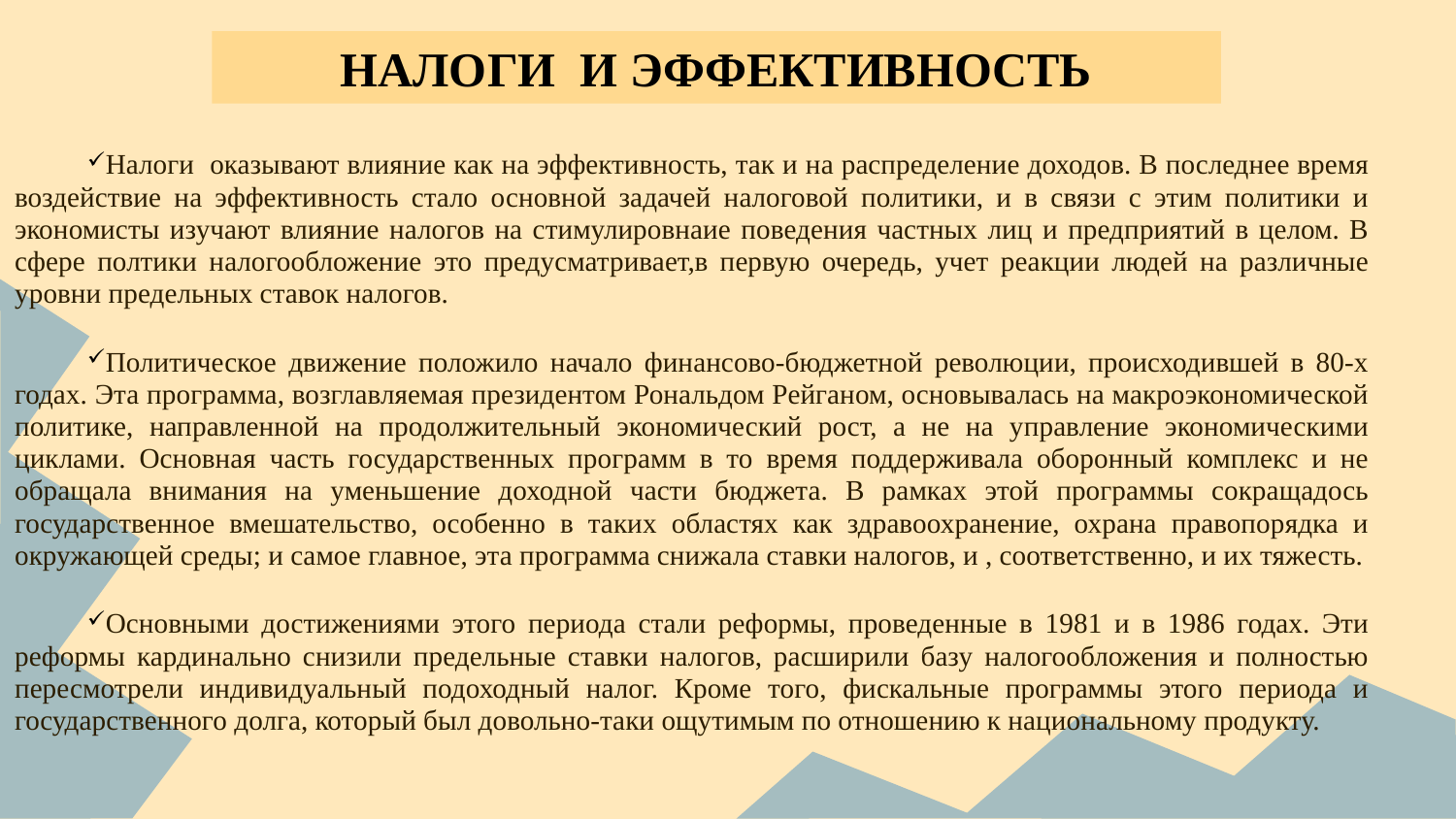

НАЛОГИ  И ЭФФЕКТИВНОСТЬ
Налоги  оказывают влияние как на эффективность, так и на распределение доходов. В последнее время воздействие на эффективность стало основной задачей налоговой политики, и в связи с этим политики и экономисты изучают влияние налогов на стимулировнаие поведения частных лиц и предприятий в целом. В сфере полтики налогообложение это предусматривает,в первую очередь, учет реакции людей на различные уровни предельных ставок налогов.

Политическое движение положило начало финансово-бюджетной революции, происходившей в 80-х годах. Эта программа, возглавляемая президентом Рональдом Рейганом, основывалась на макроэкономической политике, направленной на продолжительный экономический рост, а не на управление экономическими циклами. Основная часть государственных программ в то время поддерживала оборонный комплекс и не обращала внимания на уменьшение доходной части бюджета. В рамках этой программы сокращадось государственное вмешательство, особенно в таких областях как здравоохранение, охрана правопорядка и окружающей среды; и самое главное, эта программа снижала ставки налогов, и , соответственно, и их тяжесть.

Основными достижениями этого периода стали реформы, проведенные в 1981 и в 1986 годах. Эти реформы кардинально снизили предельные ставки налогов, расширили базу налогообложения и полностью пересмотрели индивидуальный подоходный налог. Кроме того, фискальные программы этого периода и государственного долга, который был довольно-таки ощутимым по отношению к национальному продукту.